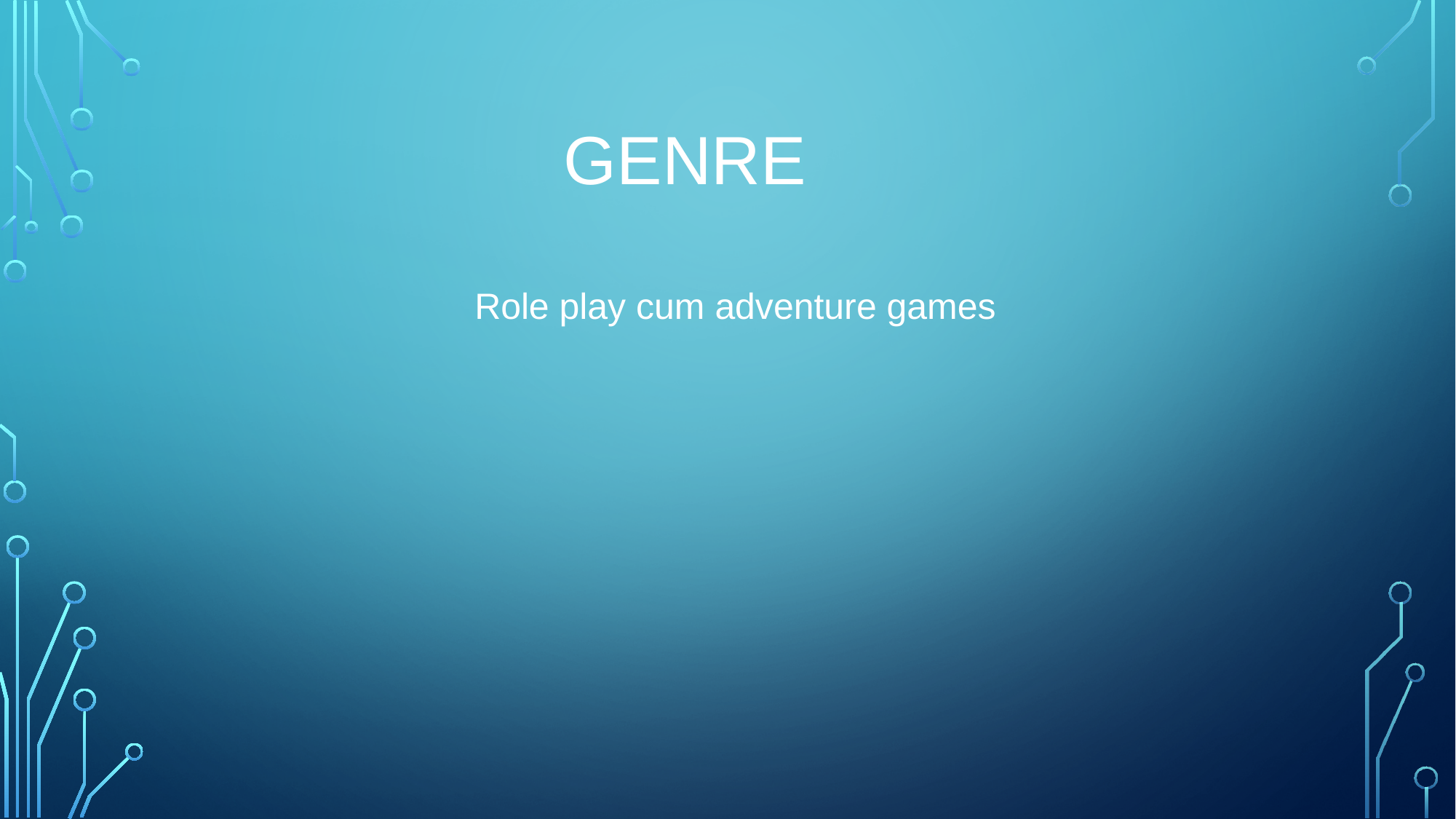

# Genre
			Role play cum adventure games